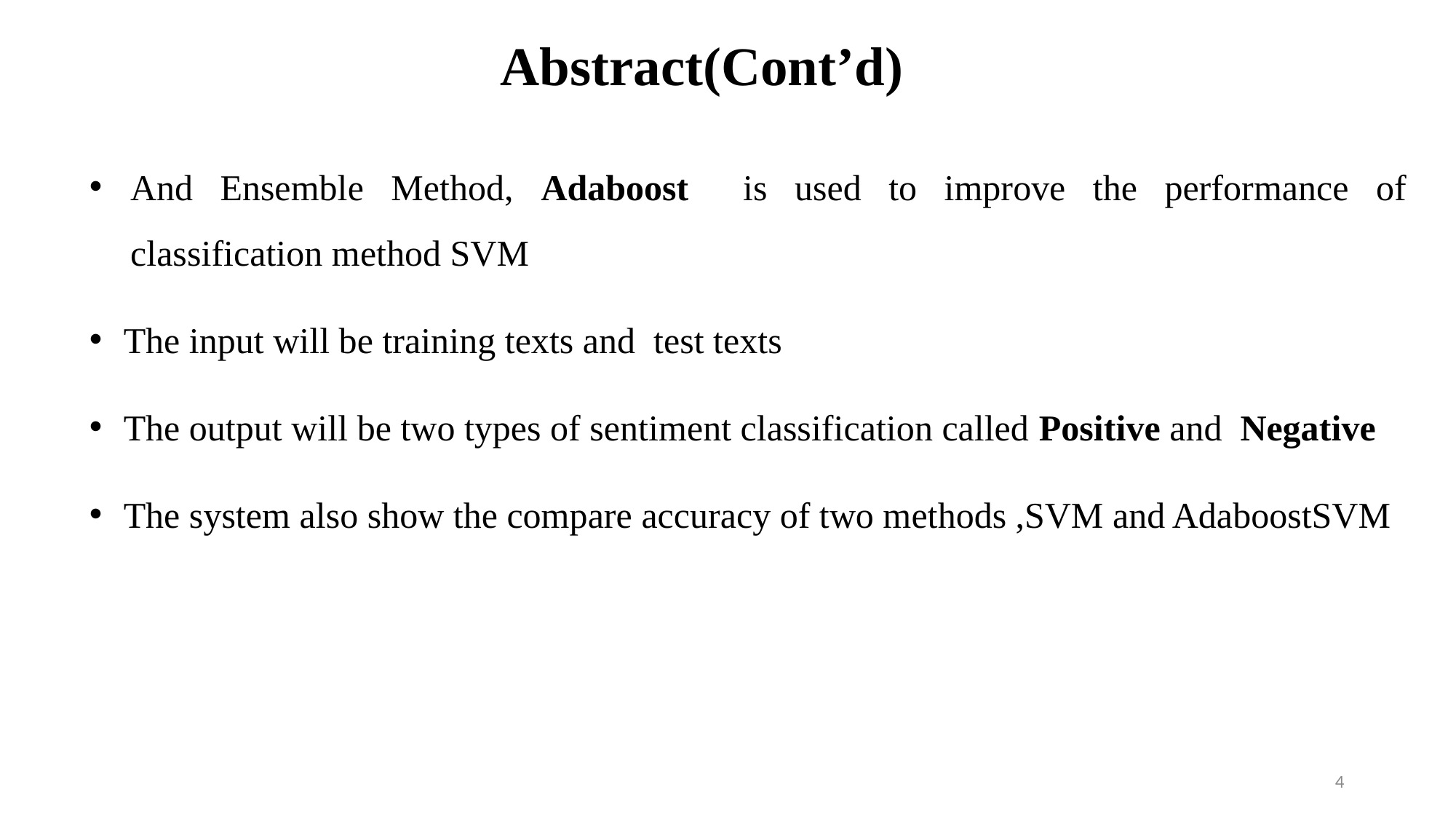

Abstract(Cont’d)

And Ensemble Method, Adaboost  is used to improve the performance of classification method SVM
The input will be training texts and  test texts
The output will be two types of sentiment classification called Positive and  Negative
The system also show the compare accuracy of two methods ,SVM and AdaboostSVM

4